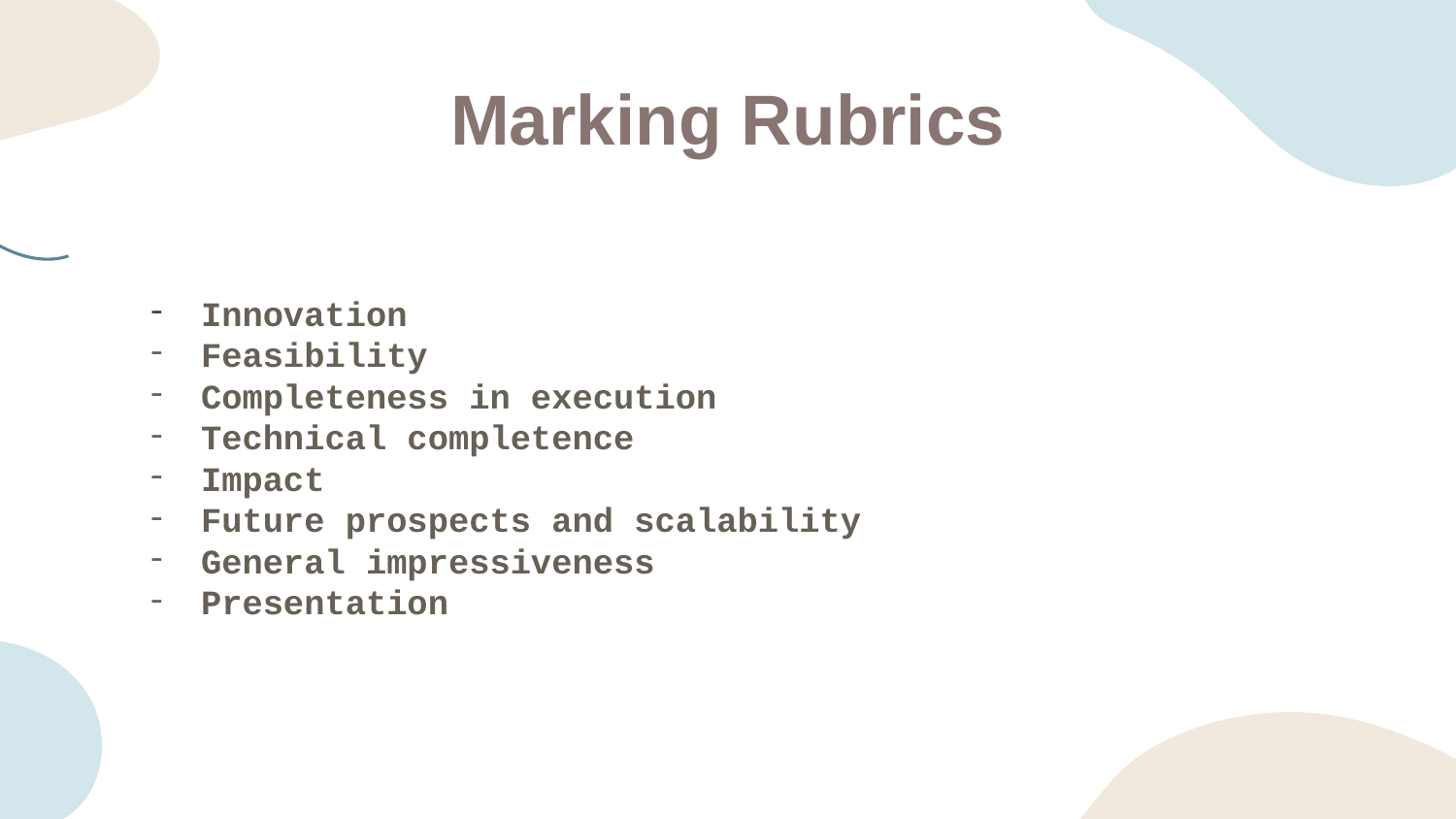

# Marking Rubrics
Innovation
Feasibility
Completeness in execution
Technical completence
Impact
Future prospects and scalability
General impressiveness
Presentation